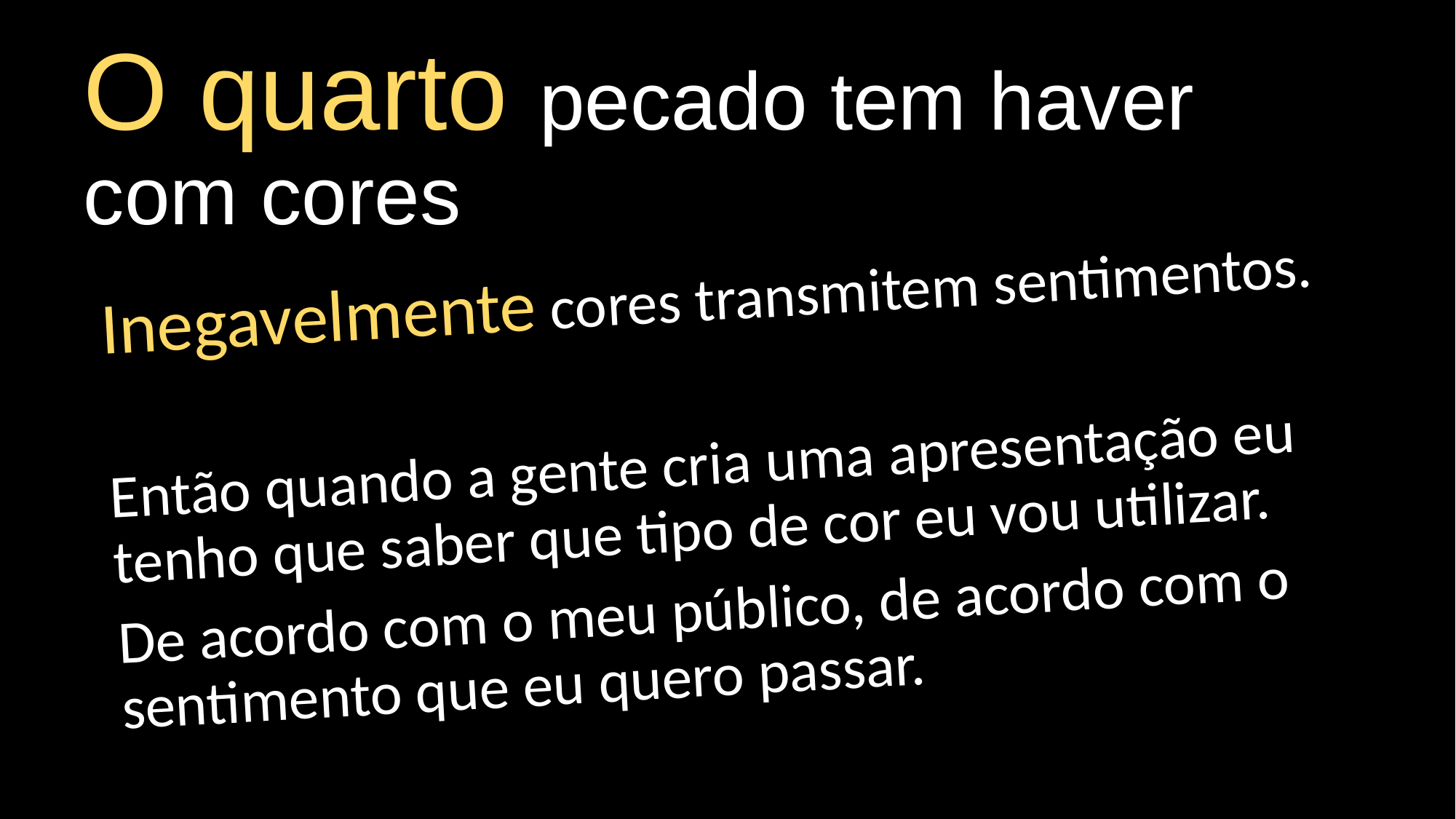

# O quarto pecado tem haver com cores
Inegavelmente cores transmitem sentimentos.

Então quando a gente cria uma apresentação eu tenho que saber que tipo de cor eu vou utilizar.
De acordo com o meu público, de acordo com o sentimento que eu quero passar.